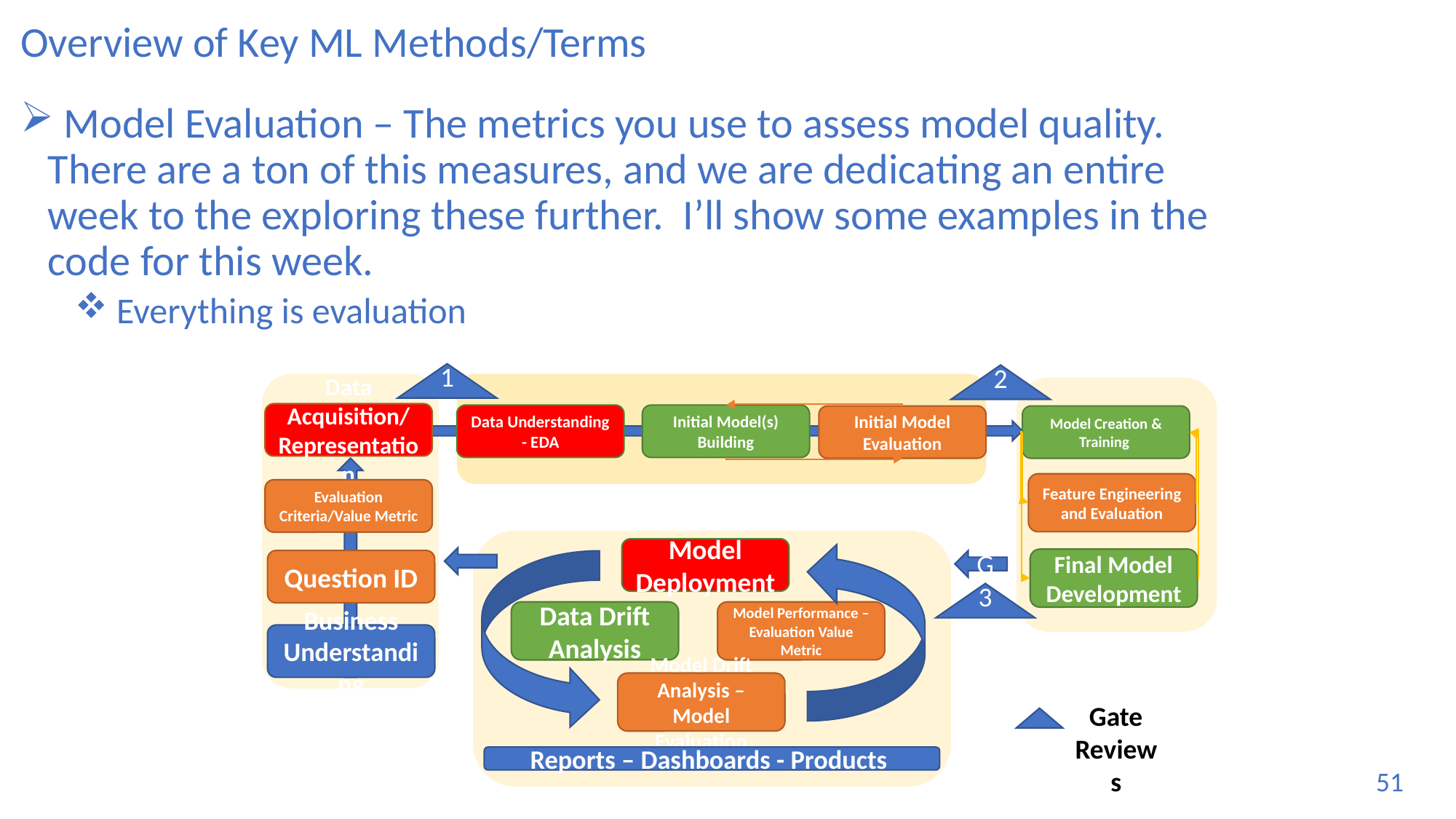

# Overview of Key ML Methods/Terms
 Model Evaluation – The metrics you use to assess model quality. There are a ton of this measures, and we are dedicating an entire week to the exploring these further.  I’ll show some examples in the code for this week.
 Everything is evaluation

G1
G2

Data Acquisition/ Representation
Initial Model(s) Building
Data Understanding - EDA
Initial Model
Evaluation
Model Creation & Training

Feature Engineering and Evaluation
Evaluation Criteria/Value Metric

Model Deployment

Final Model Development
Question ID

G3
Model Performance – Evaluation Value Metric
Data Drift Analysis
Business Understanding
Model Drift Analysis – Model Evaluation
Gate Reviews

Reports – Dashboards - Products
51